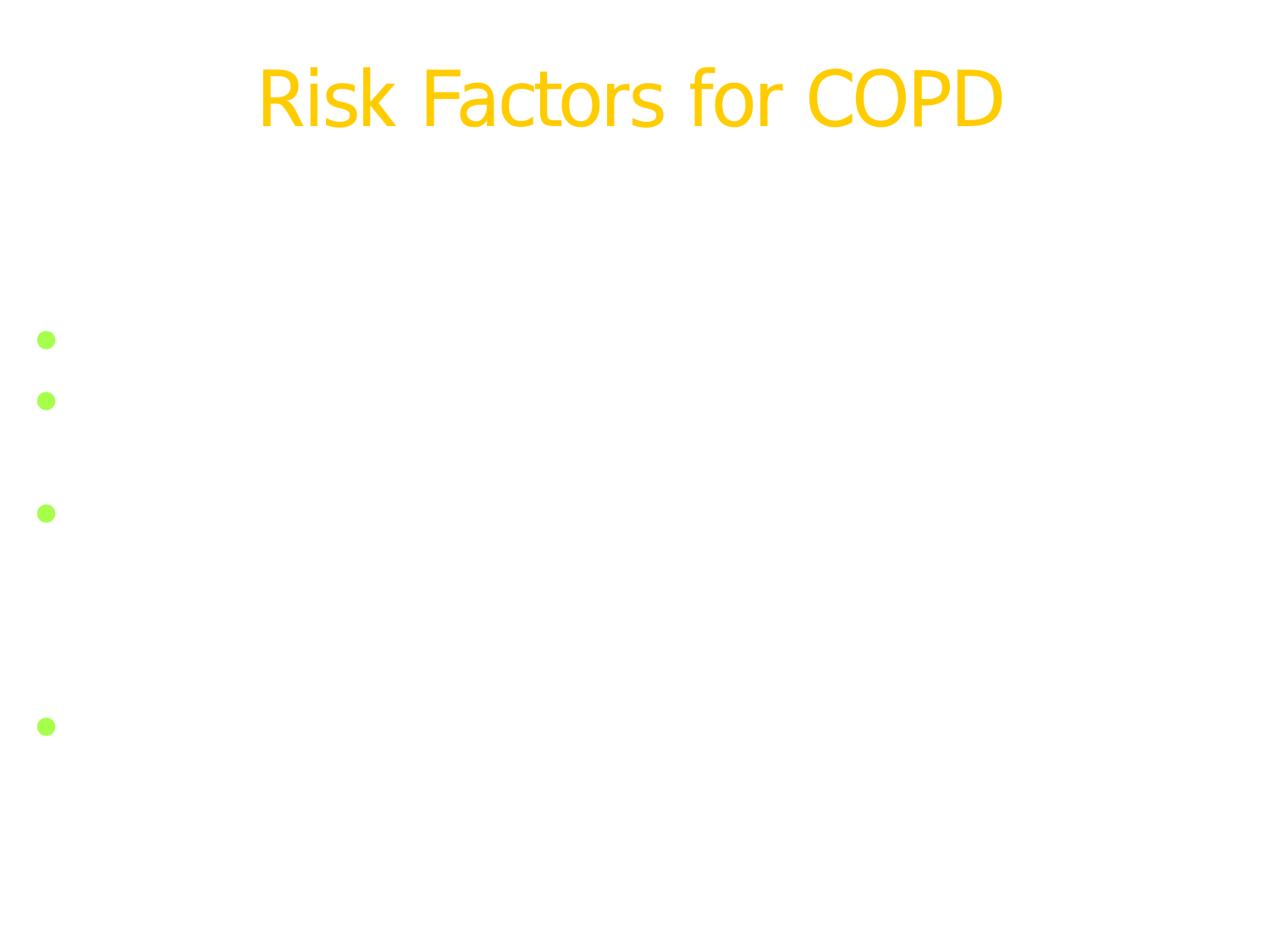

Risk Factors for COPD
Exposure to particles
Tobacco smoke
Occupational dusts, organic   and inorganic
Indoor air pollution  from heating and cooking with biomass in poorly ventilated dwellings
Outdoor air pollution

Gender
Age
Respiratory infections
Socioeconomic status
Nutrition
Comorbidities